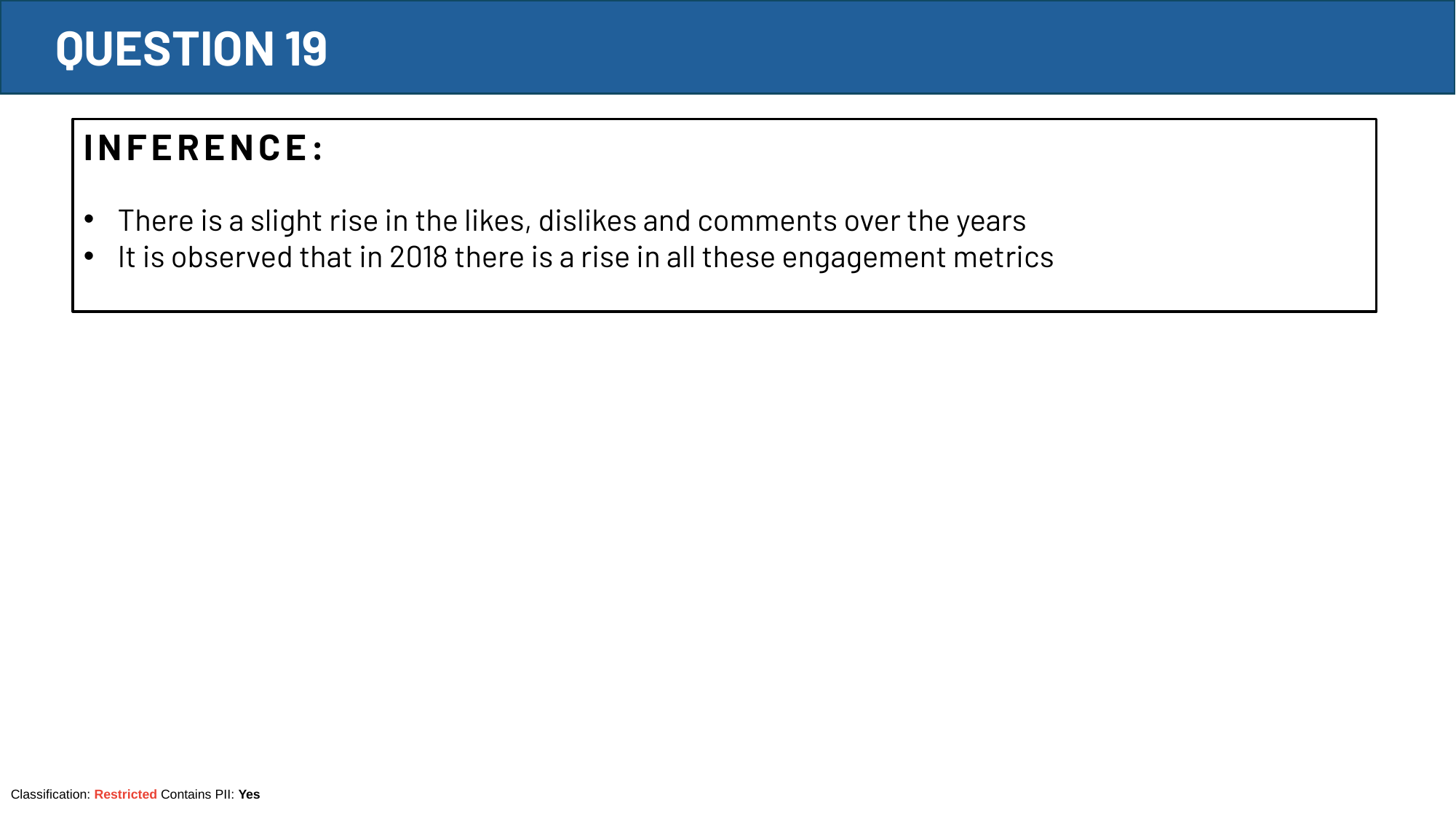

QUESTION 19
INFERENCE:

There is a slight rise in the likes, dislikes and comments over the years
It is observed that in 2018 there is a rise in all these engagement metrics